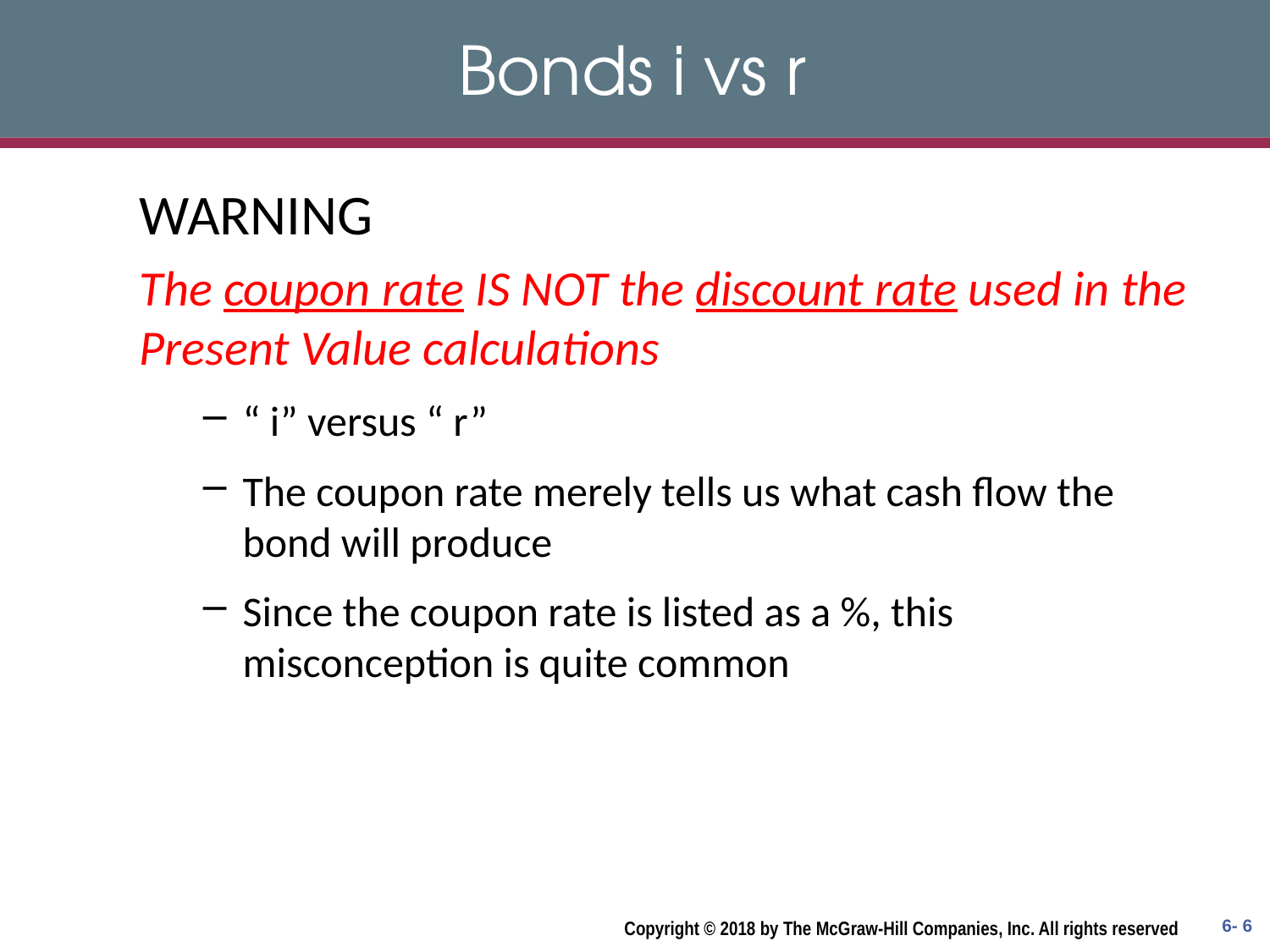

# Bonds i vs r
WARNING
The coupon rate IS NOT the discount rate used in the Present Value calculations
“ i” versus “ r”
The coupon rate merely tells us what cash flow the bond will produce
Since the coupon rate is listed as a %, this misconception is quite common